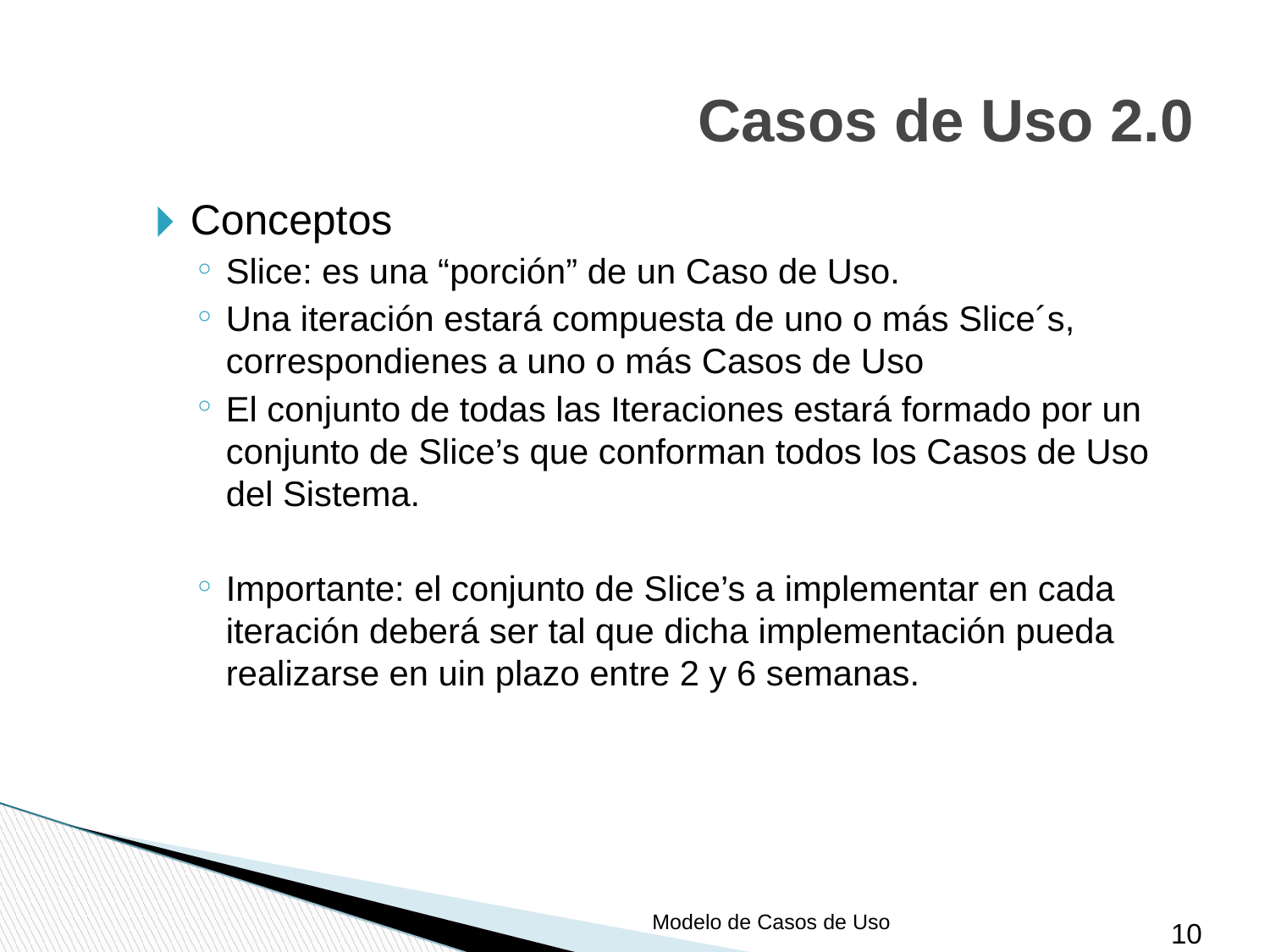

Casos de Uso 2.0
Conceptos
Slice: es una “porción” de un Caso de Uso.
Una iteración estará compuesta de uno o más Slice´s, correspondienes a uno o más Casos de Uso
El conjunto de todas las Iteraciones estará formado por un conjunto de Slice’s que conforman todos los Casos de Uso del Sistema.

Importante: el conjunto de Slice’s a implementar en cada iteración deberá ser tal que dicha implementación pueda realizarse en uin plazo entre 2 y 6 semanas.

Modelo de Casos de Uso
10